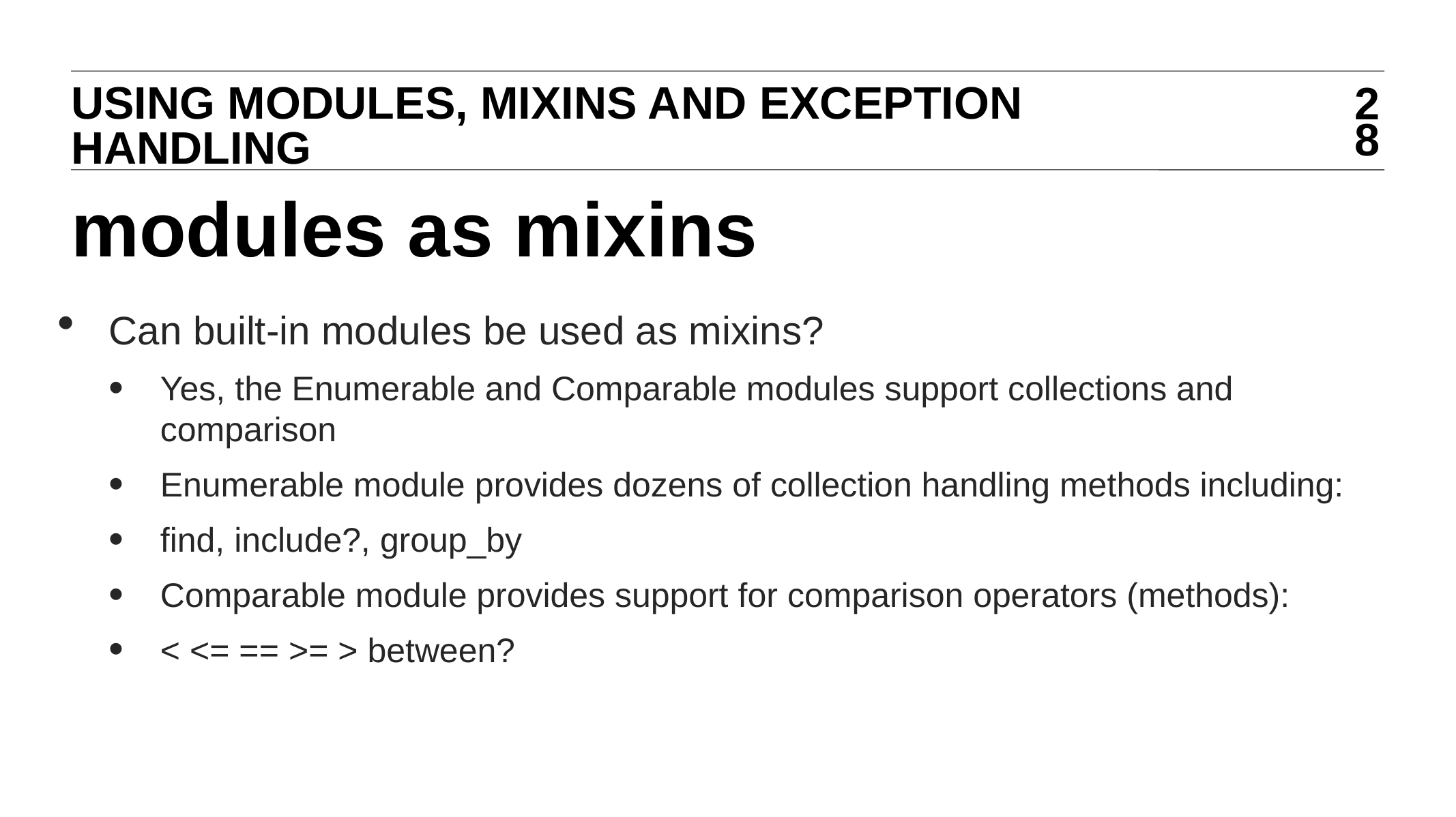

USING MODULES, MIXINS AND EXCEPTION HANDLING
28

# modules as mixins

Can built-in modules be used as mixins?
Yes, the Enumerable and Comparable modules support collections and comparison
Enumerable module provides dozens of collection handling methods including:
find, include?, group_by
Comparable module provides support for comparison operators (methods):
< <= == >= > between?